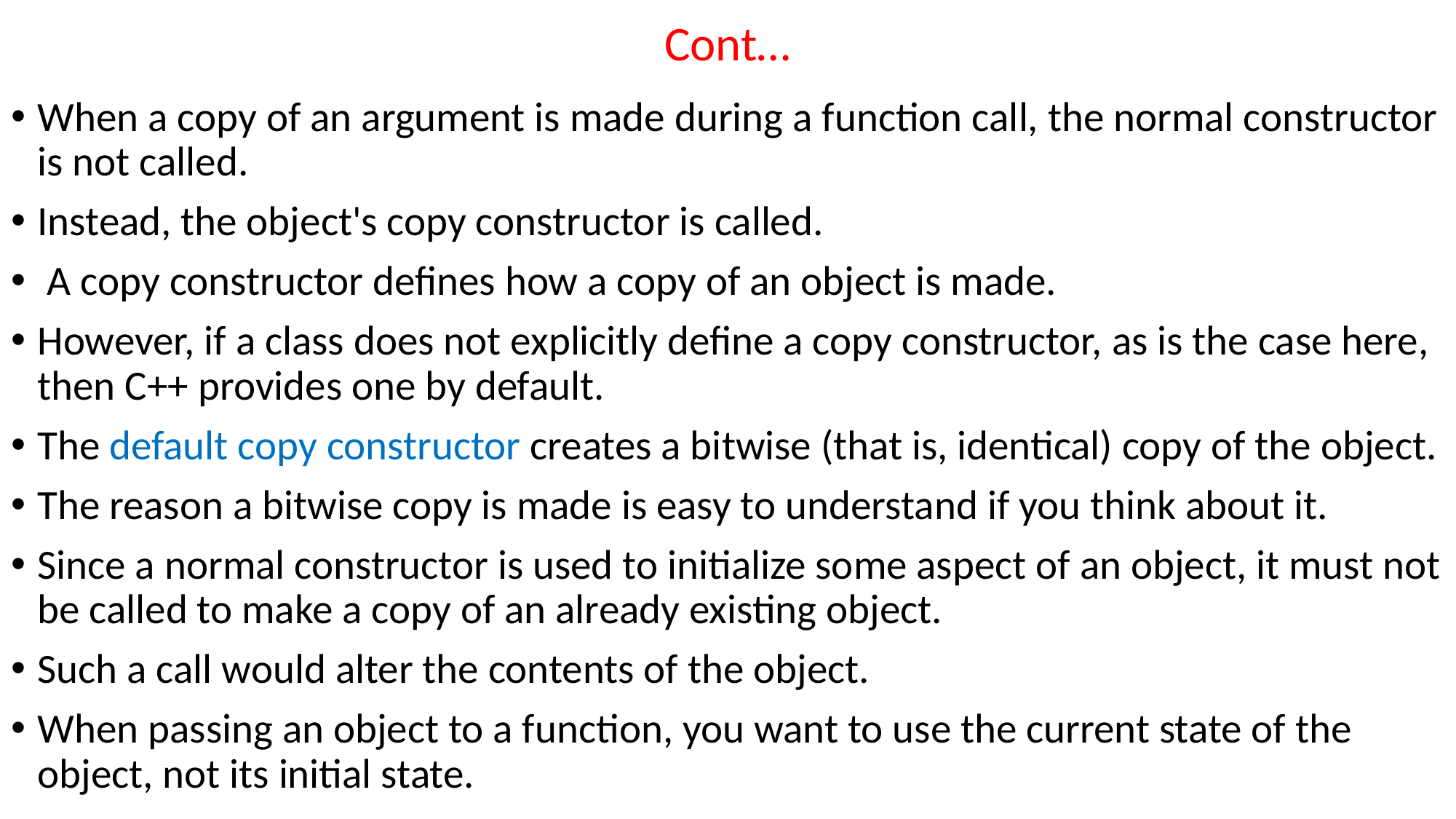

# Cont…
When a copy of an argument is made during a function call, the normal constructor is not called.
Instead, the object's copy constructor is called.
 A copy constructor defines how a copy of an object is made.
However, if a class does not explicitly define a copy constructor, as is the case here, then C++ provides one by default.
The default copy constructor creates a bitwise (that is, identical) copy of the object.
The reason a bitwise copy is made is easy to understand if you think about it.
Since a normal constructor is used to initialize some aspect of an object, it must not be called to make a copy of an already existing object.
Such a call would alter the contents of the object.
When passing an object to a function, you want to use the current state of the object, not its initial state.